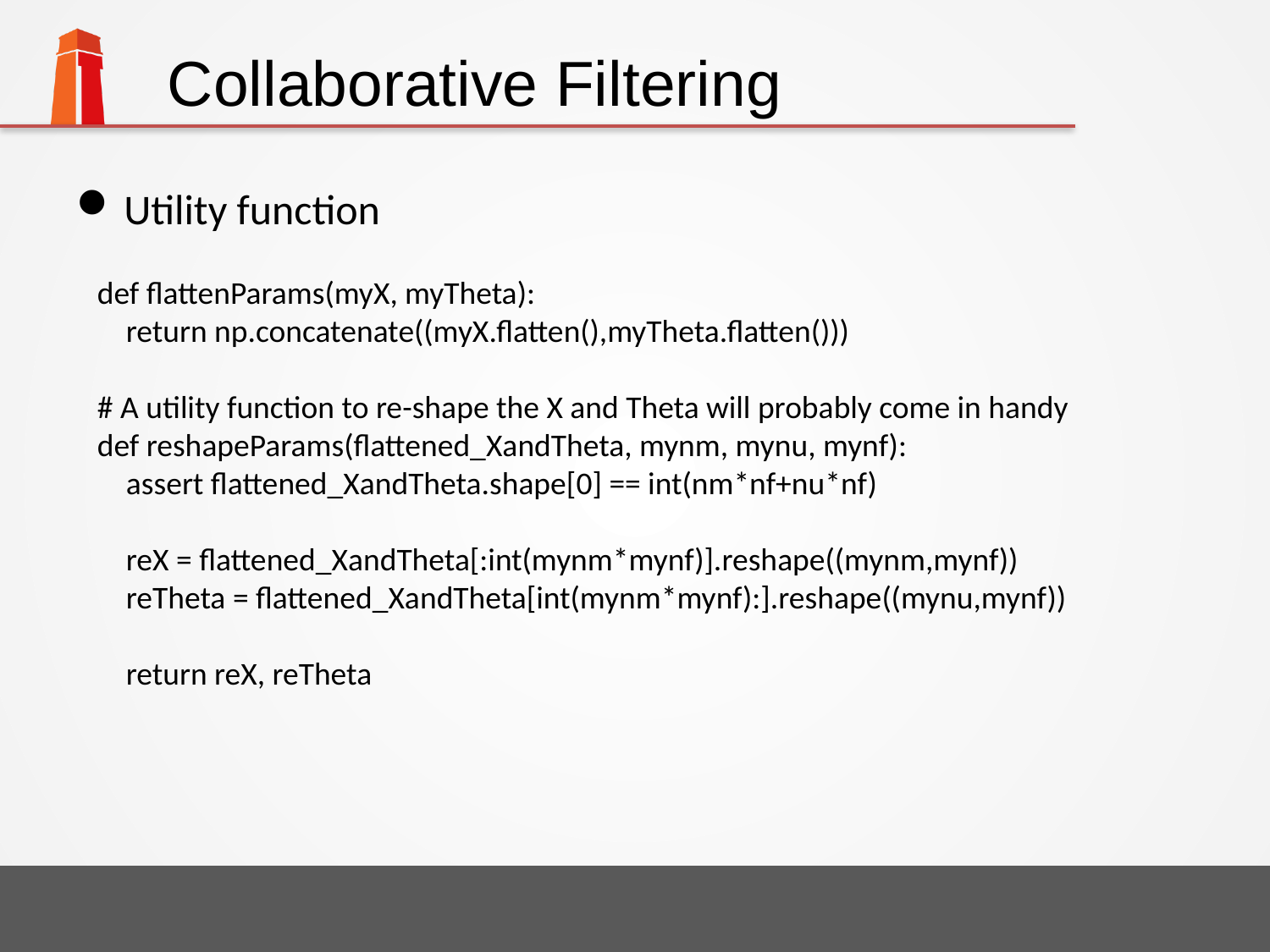

# Collaborative Filtering
Utility function
def flattenParams(myX, myTheta):
    return np.concatenate((myX.flatten(),myTheta.flatten()))

# A utility function to re-shape the X and Theta will probably come in handy
def reshapeParams(flattened_XandTheta, mynm, mynu, mynf):
    assert flattened_XandTheta.shape[0] == int(nm*nf+nu*nf)

    reX = flattened_XandTheta[:int(mynm*mynf)].reshape((mynm,mynf))
    reTheta = flattened_XandTheta[int(mynm*mynf):].reshape((mynu,mynf))

    return reX, reTheta